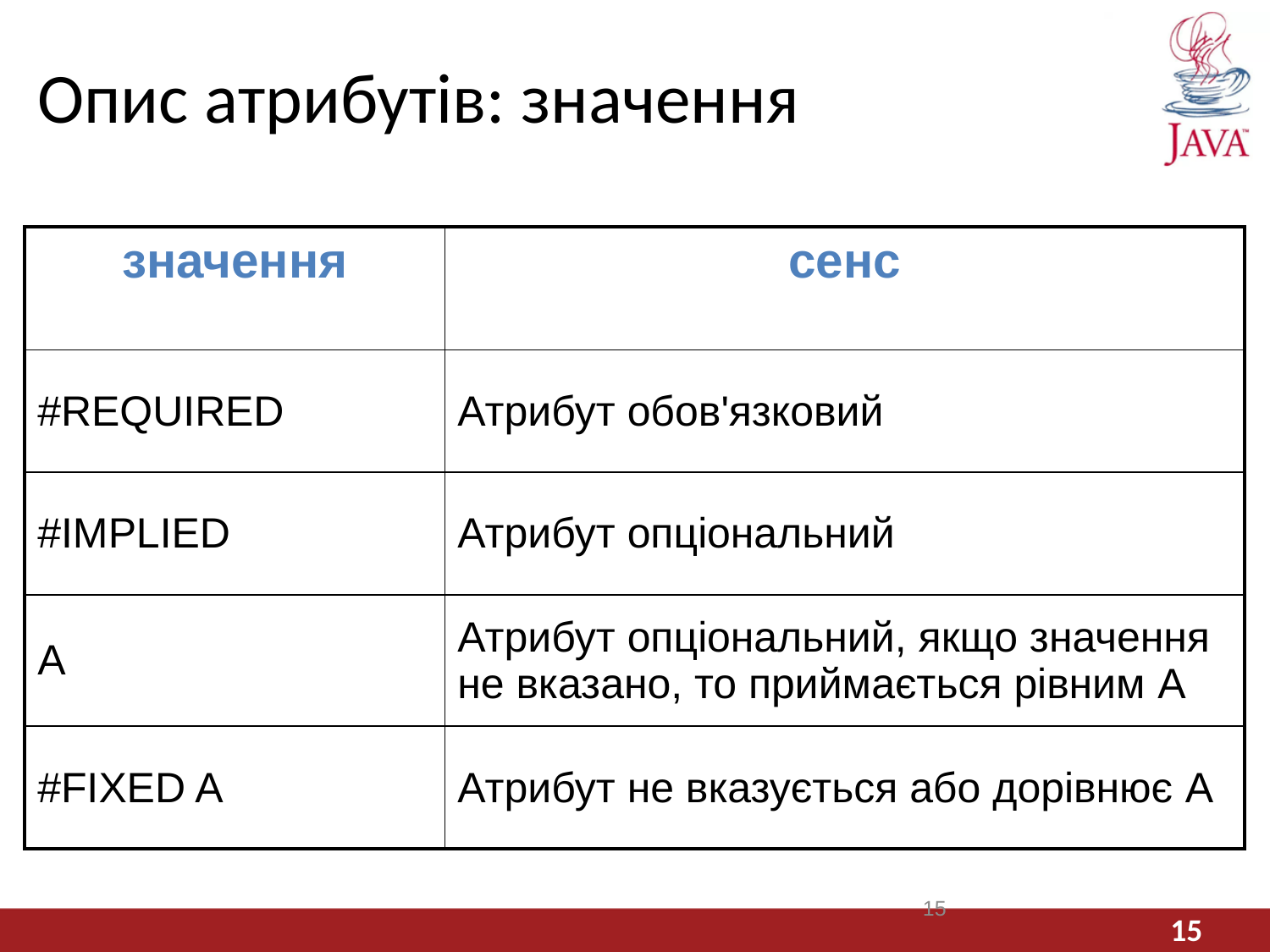

# Опис атрибутів: значення
| значення | сенс |
| --- | --- |
| #REQUIRED | Атрибут обов'язковий |
| #IMPLIED | Атрибут опціональний |
| A | Атрибут опціональний, якщо значення не вказано, то приймається рівним A |
| #FIXED A | Атрибут не вказується або дорівнює A |
15